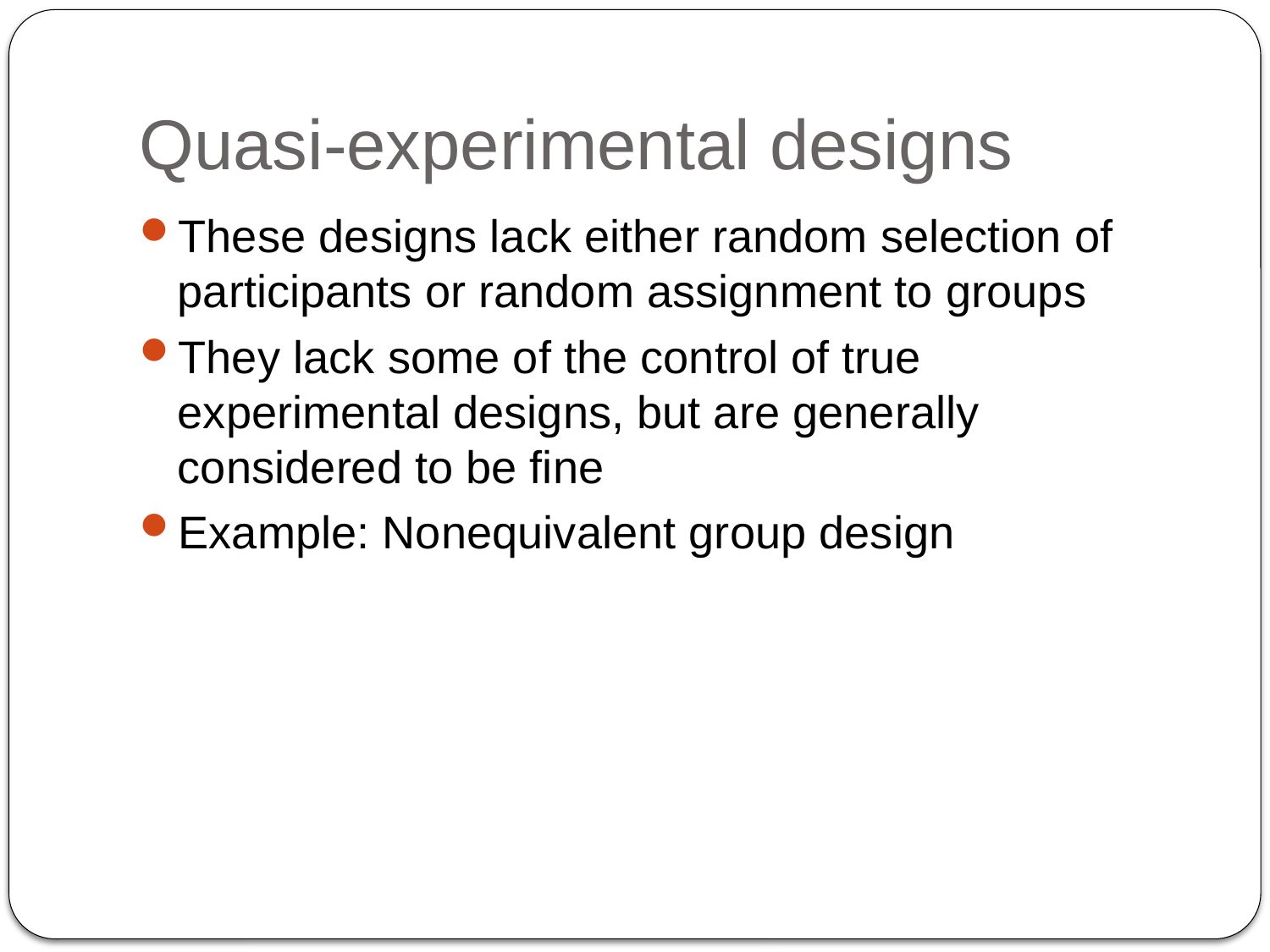

# Quasi-experimental designs
These designs lack either random selection of participants or random assignment to groups
They lack some of the control of true experimental designs, but are generally considered to be fine
Example: Nonequivalent group design